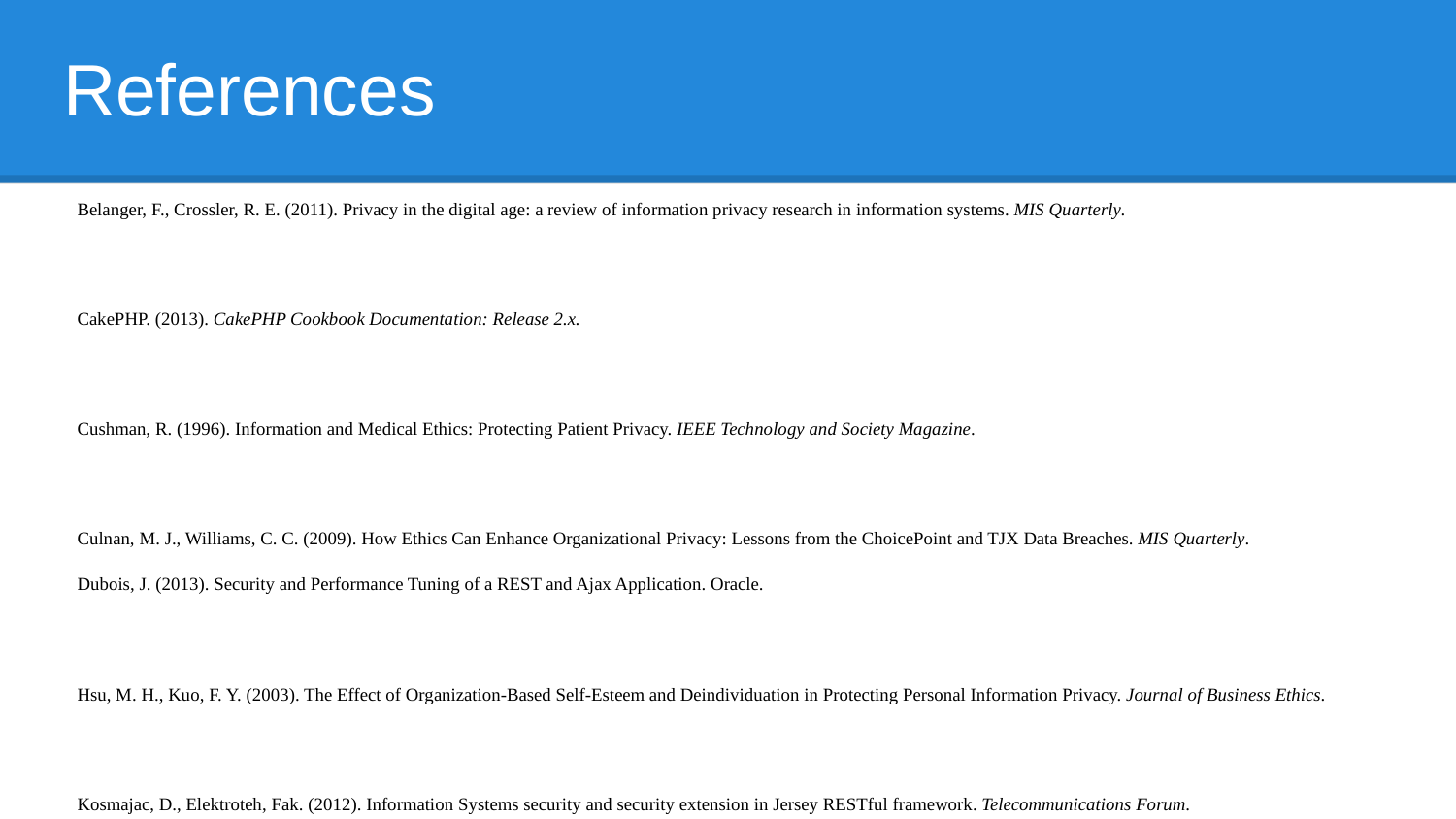

References
Belanger, F., Crossler, R. E. (2011). Privacy in the digital age: a review of information privacy research in information systems. MIS Quarterly.

CakePHP. (2013). CakePHP Cookbook Documentation: Release 2.x.

Cushman, R. (1996). Information and Medical Ethics: Protecting Patient Privacy. IEEE Technology and Society Magazine.

Culnan, M. J., Williams, C. C. (2009). How Ethics Can Enhance Organizational Privacy: Lessons from the ChoicePoint and TJX Data Breaches. MIS Quarterly.
Dubois, J. (2013). Security and Performance Tuning of a REST and Ajax Application. Oracle.

Hsu, M. H., Kuo, F. Y. (2003). The Effect of Organization-Based Self-Esteem and Deindividuation in Protecting Personal Information Privacy. Journal of Business Ethics.

Kosmajac, D., Elektroteh, Fak. (2012). Information Systems security and security extension in Jersey RESTful framework. Telecommunications Forum.

Shore, J., Warden, S. (2007). The Art of Agile Development.

Stahl, B. C. (2004). Responsibility for Information Assurance and Privacy: A Problem of Individual Ethics? Journal of Organizational and End User Computing.

Symantec Corporation (2012). Internet Security Threat Report Volume 17.

Wang, F., Yan, L., Hui, L. (2012). The research of RESTful web services applied in Chinese medicine information system based on Restlet framework. Communications in Computer
and Information Science.

Women’s Initiative, The (2013). About Us. thewomensinitiative.org.